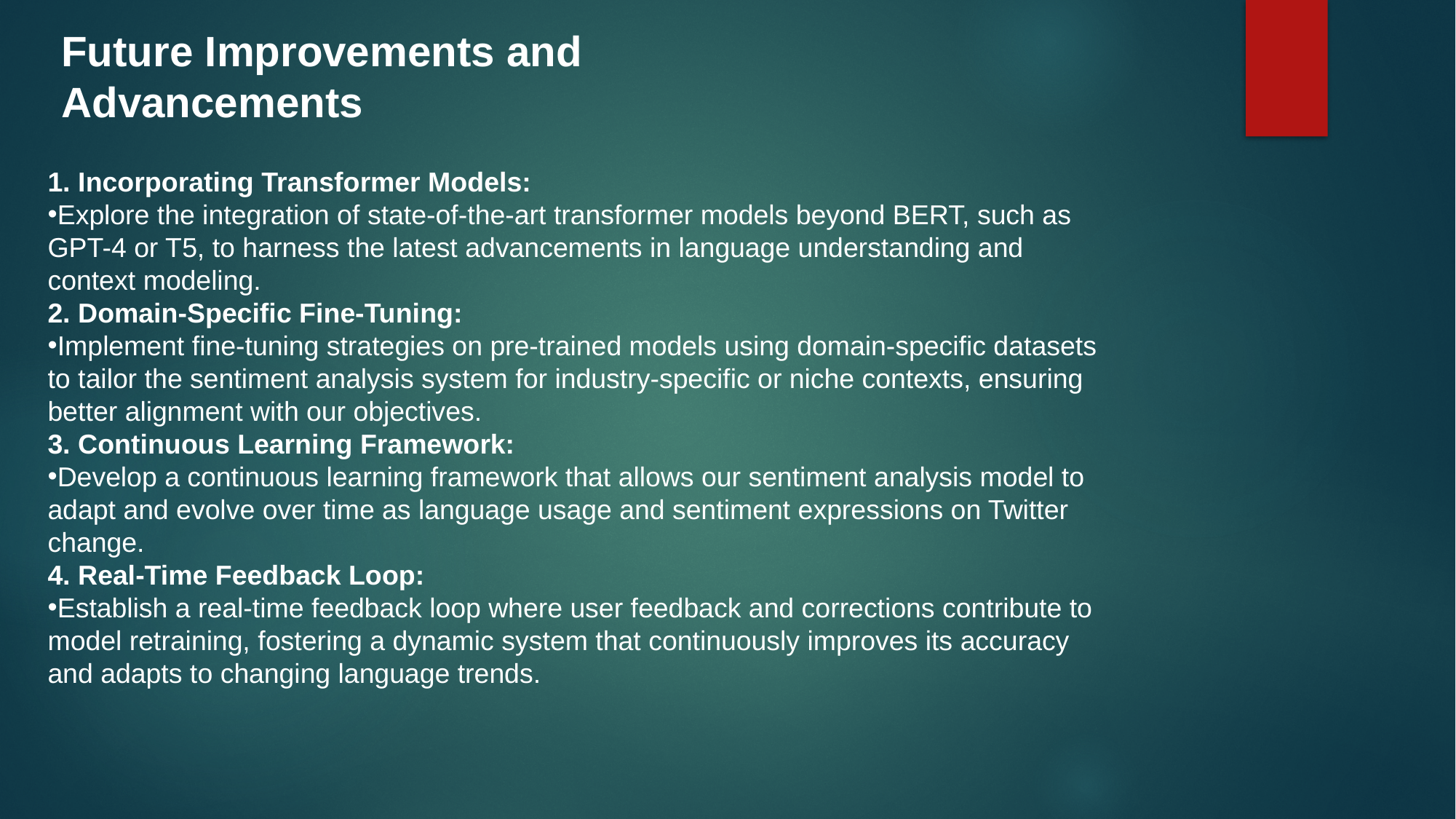

Future Improvements and Advancements
1. Incorporating Transformer Models:
Explore the integration of state-of-the-art transformer models beyond BERT, such as GPT-4 or T5, to harness the latest advancements in language understanding and context modeling.
2. Domain-Specific Fine-Tuning:
Implement fine-tuning strategies on pre-trained models using domain-specific datasets to tailor the sentiment analysis system for industry-specific or niche contexts, ensuring better alignment with our objectives.
3. Continuous Learning Framework:
Develop a continuous learning framework that allows our sentiment analysis model to adapt and evolve over time as language usage and sentiment expressions on Twitter change.
4. Real-Time Feedback Loop:
Establish a real-time feedback loop where user feedback and corrections contribute to model retraining, fostering a dynamic system that continuously improves its accuracy and adapts to changing language trends.